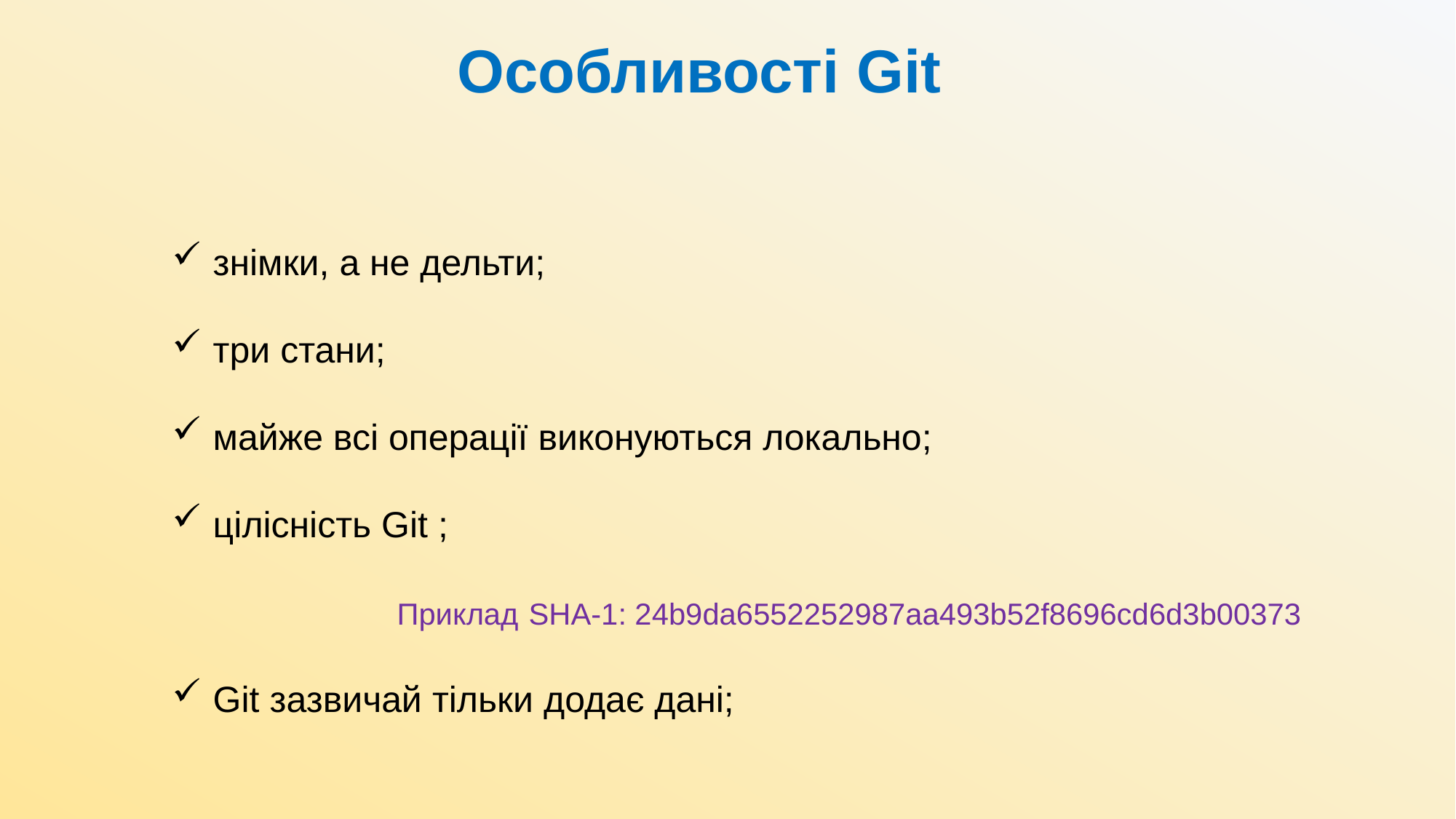

# Особливості Git
знімки, а не дельти;
три стани;
майже всі операції виконуються локально;
цілісність Git ;
Приклад SHA-1: 24b9da6552252987aa493b52f8696cd6d3b00373
Git зазвичай тільки додає дані;